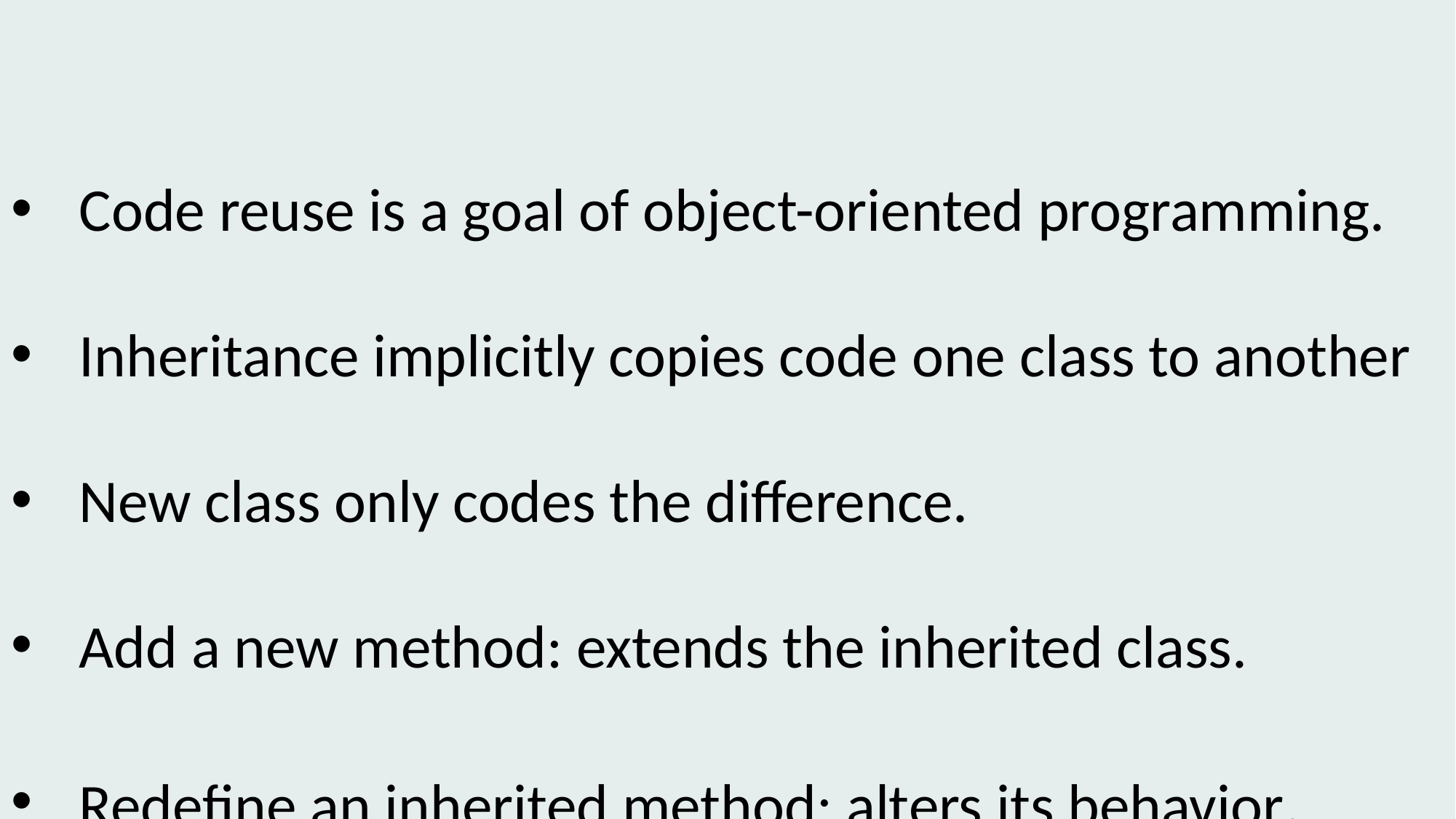

Code reuse is a goal of object-oriented programming.
Inheritance implicitly copies code one class to another
New class only codes the difference.
Add a new method: extends the inherited class.
Redefine an inherited method: alters its behavior.